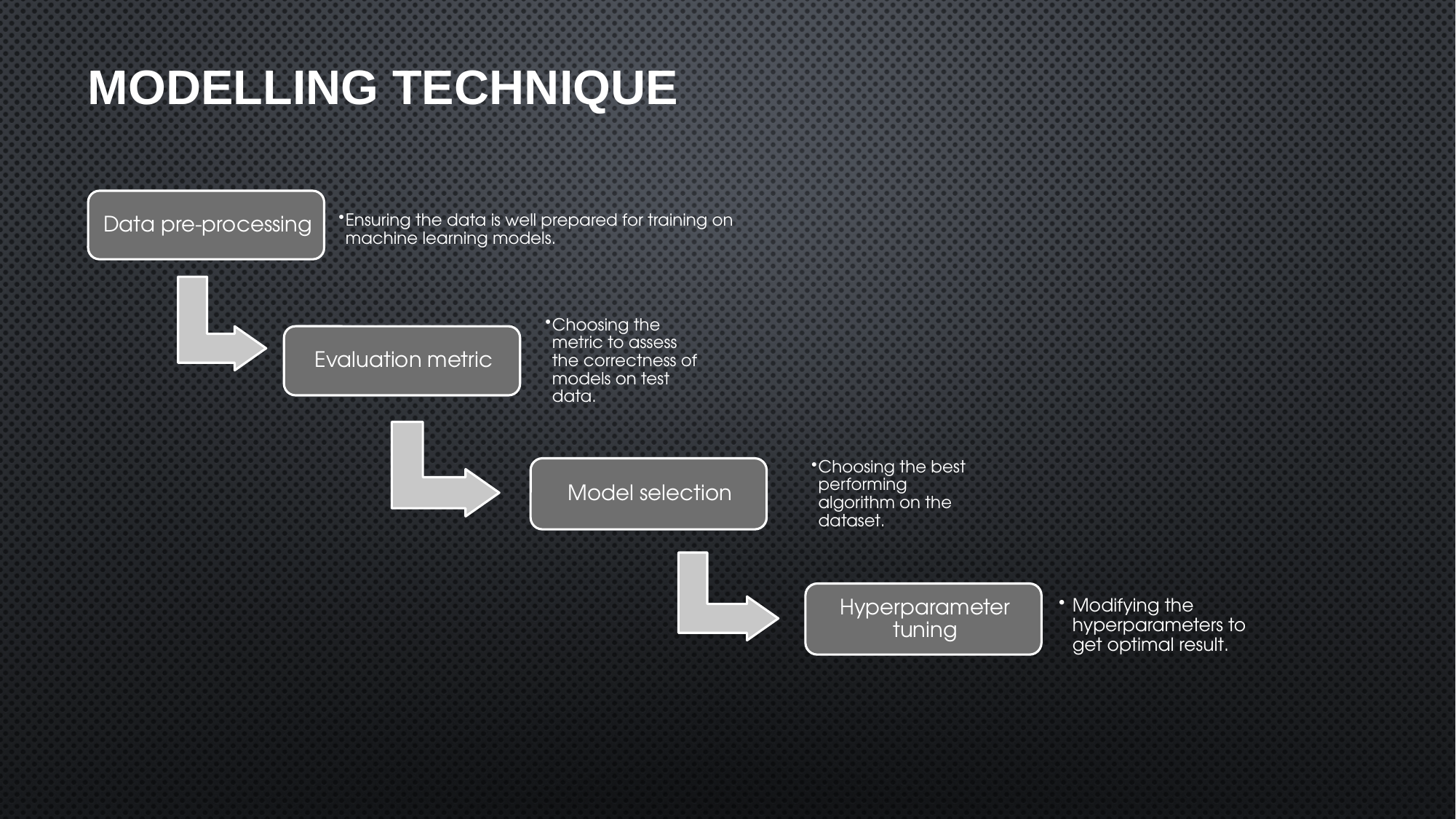

# Modelling technique
Data pre-processing
Ensuring the data is well prepared for training on machine learning models.
Evaluation metric
Choosing the metric to assess the correctness of models on test data.
Model selection
Choosing the best performing algorithm on the dataset.
Hyperparameter tuning
Modifying the hyperparameters to get optimal result.